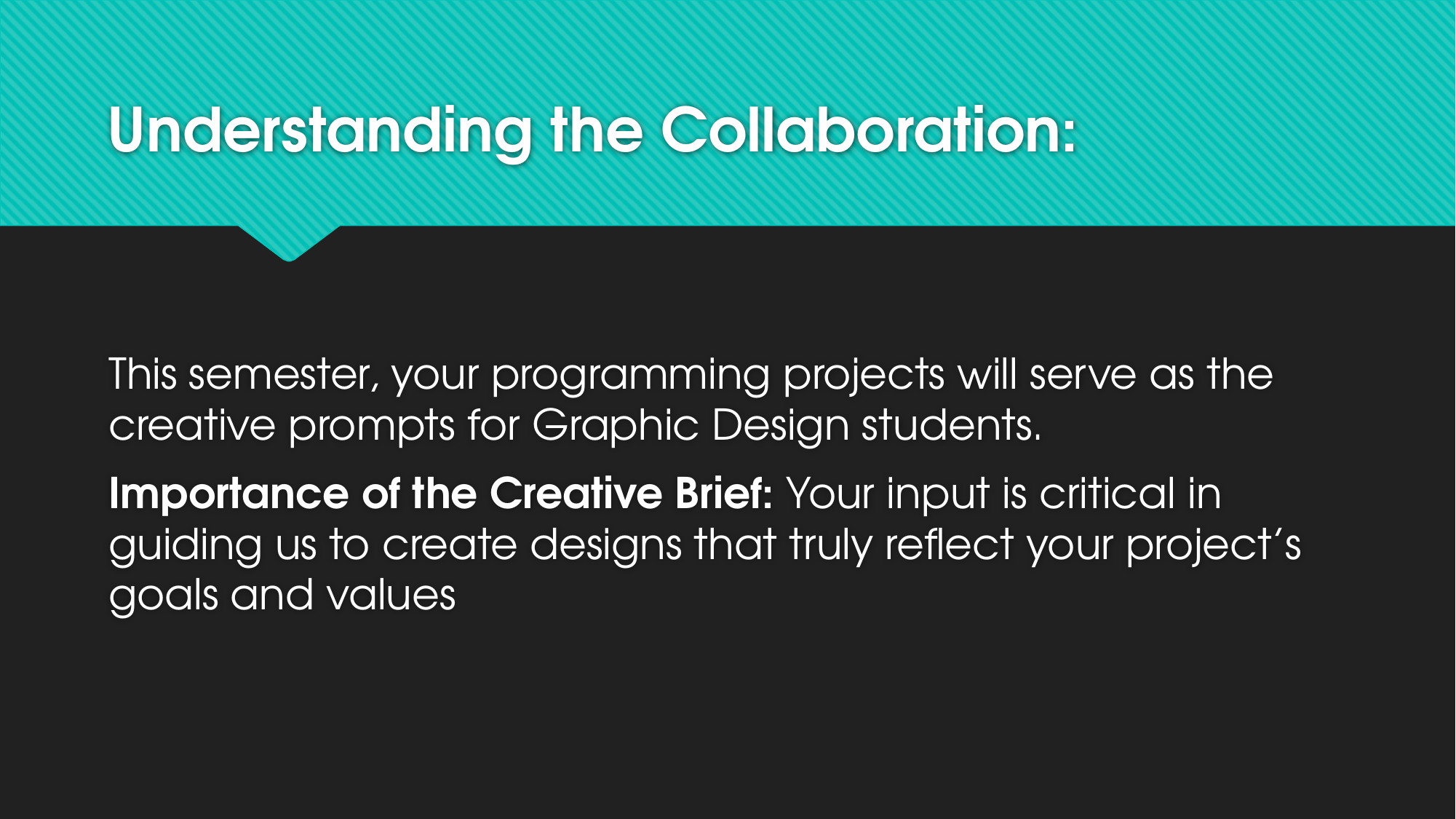

# Understanding the Collaboration:
This semester, your programming projects will serve as the creative prompts for Graphic Design students.
Importance of the Creative Brief: Your input is critical in guiding us to create designs that truly reflect your project’s goals and values